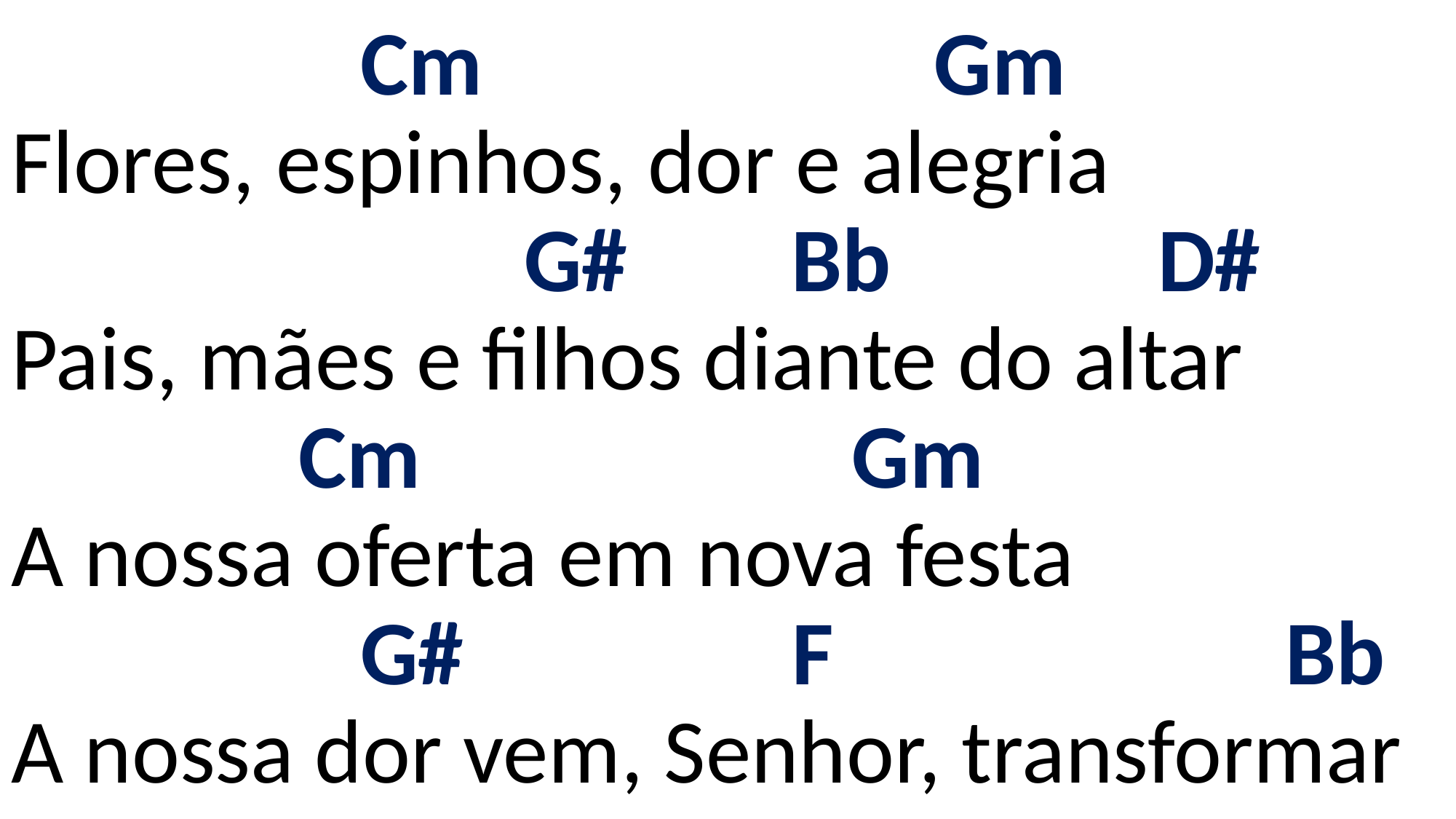

# Cm                      Gm Flores, espinhos, dor e alegria G#        Bb             D# Pais, mães e filhos diante do altar Cm                     Gm A nossa oferta em nova festa G#                F                      Bb A nossa dor vem, Senhor, transformar